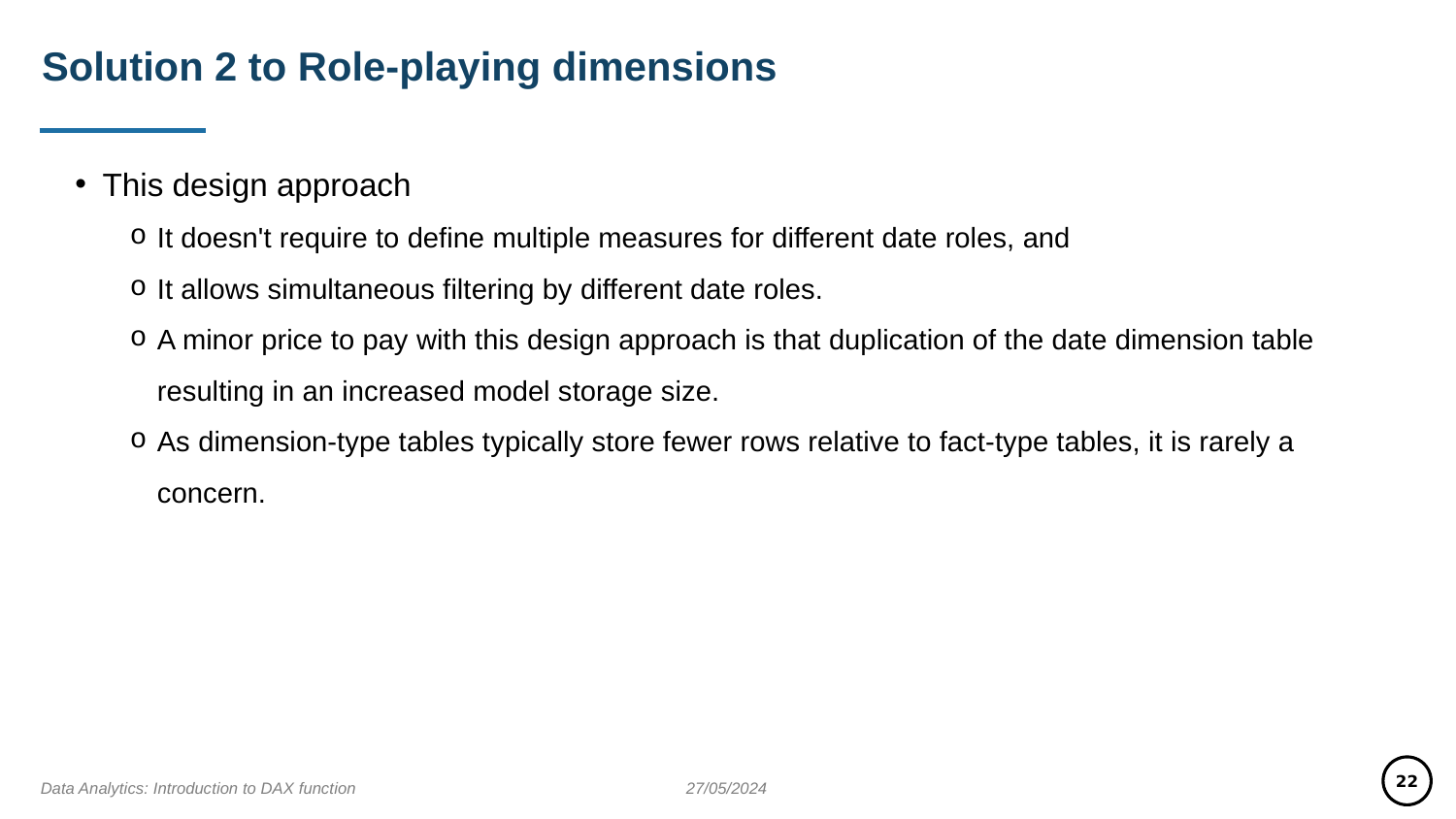

# Solution 2 to Role-playing dimensions

This design approach
It doesn't require to define multiple measures for different date roles, and
It allows simultaneous filtering by different date roles.
A minor price to pay with this design approach is that duplication of the date dimension table resulting in an increased model storage size.
As dimension-type tables typically store fewer rows relative to fact-type tables, it is rarely a concern.